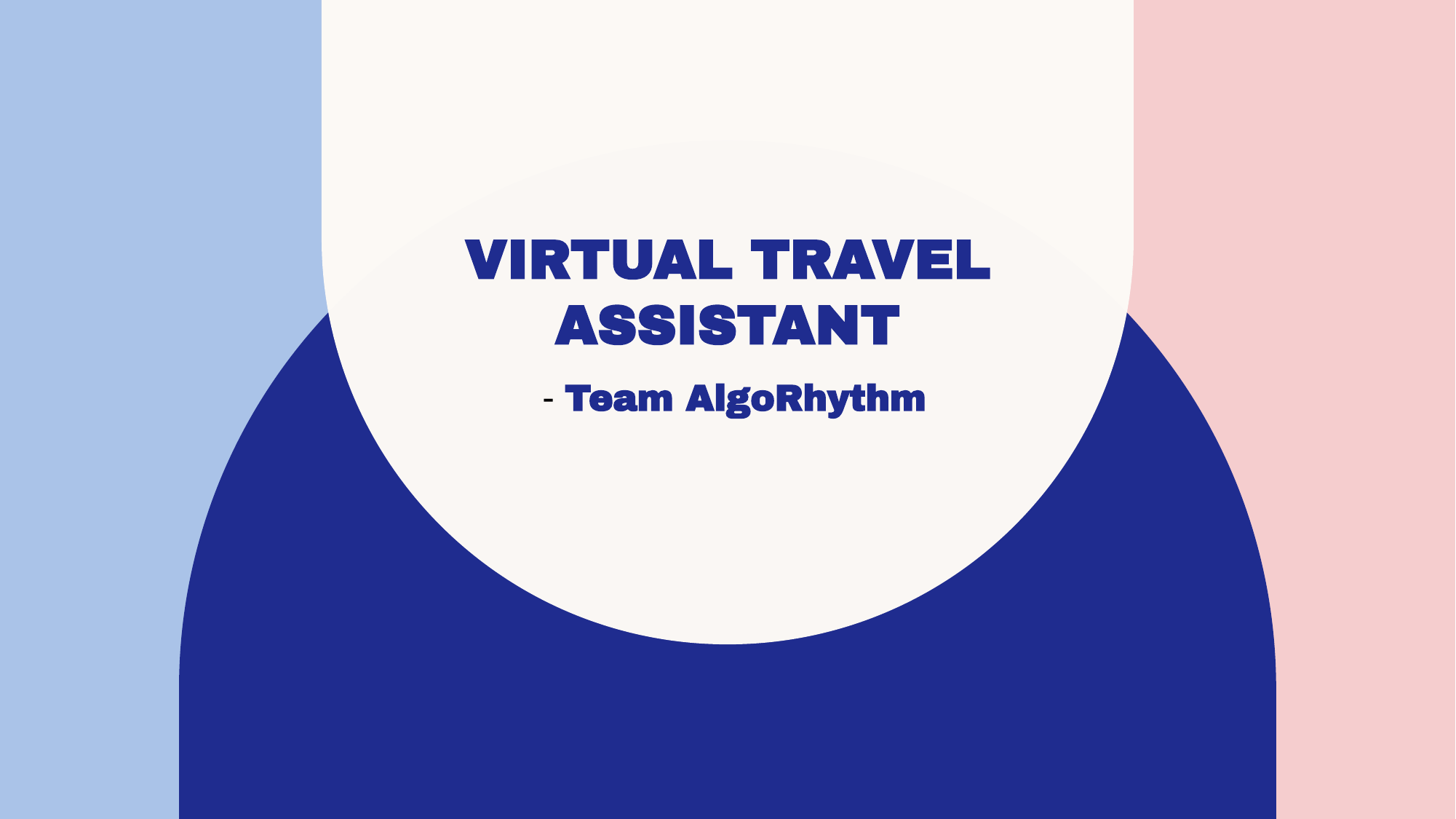

# Virtual Travel Assistant
- Team AlgoRhythm